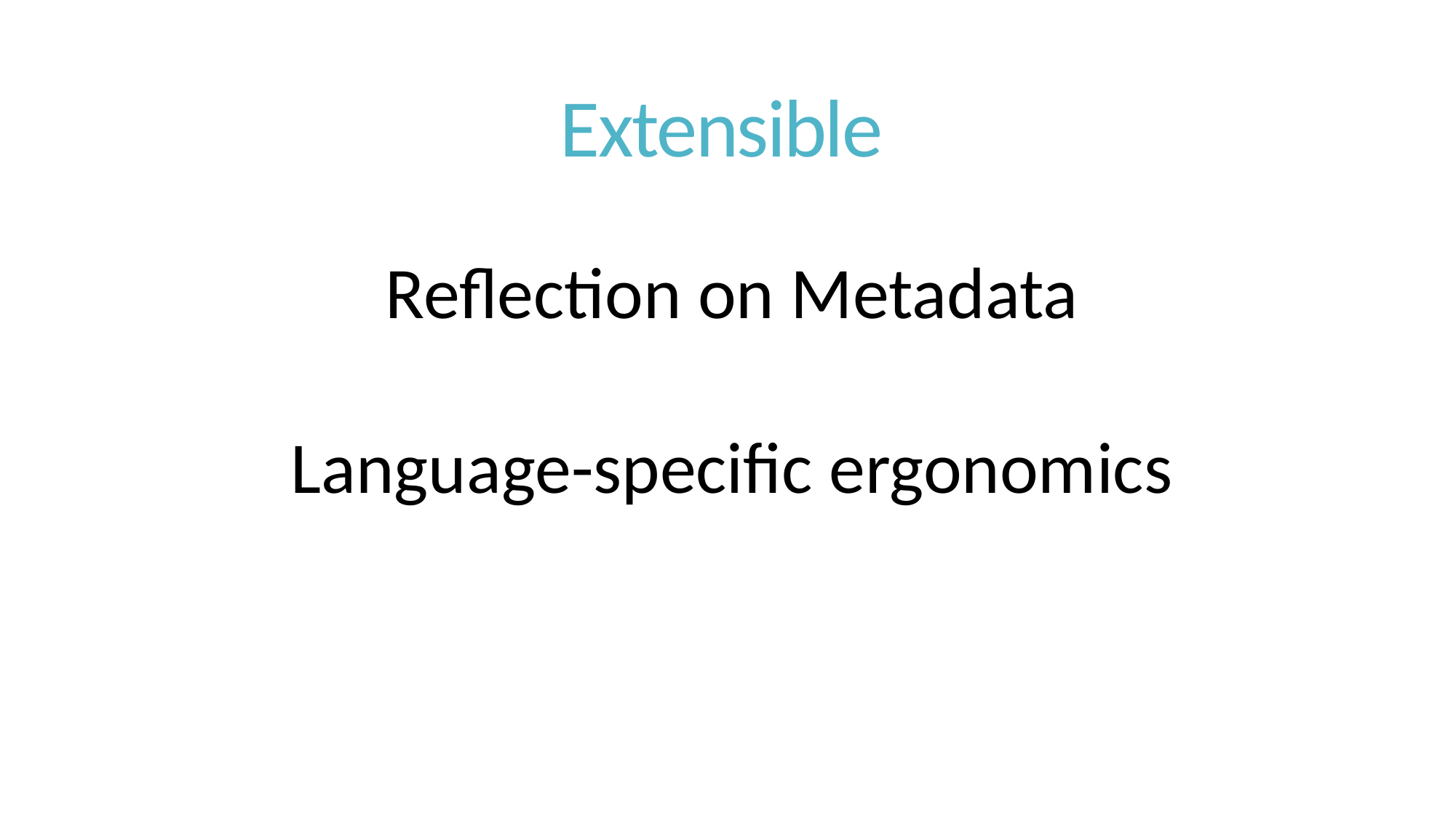

# Extensible
Reflection on Metadata

Language-specific ergonomics